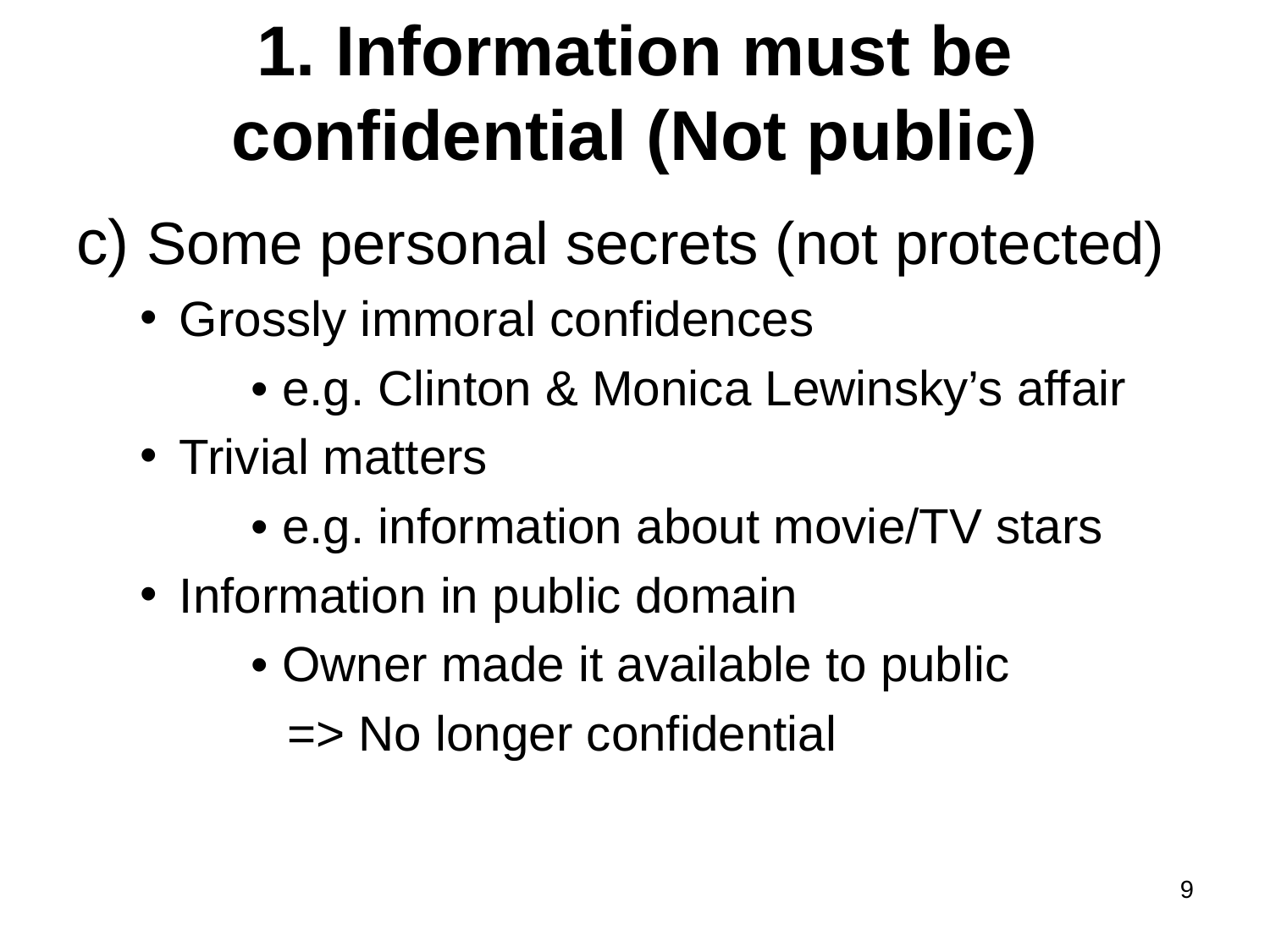

# 1. Information must be confidential (Not public)
c) Some personal secrets (not protected)
Grossly immoral confidences
• e.g. Clinton & Monica Lewinsky’s affair
Trivial matters
• e.g. information about movie/TV stars
Information in public domain
• Owner made it available to public
=> No longer confidential

9